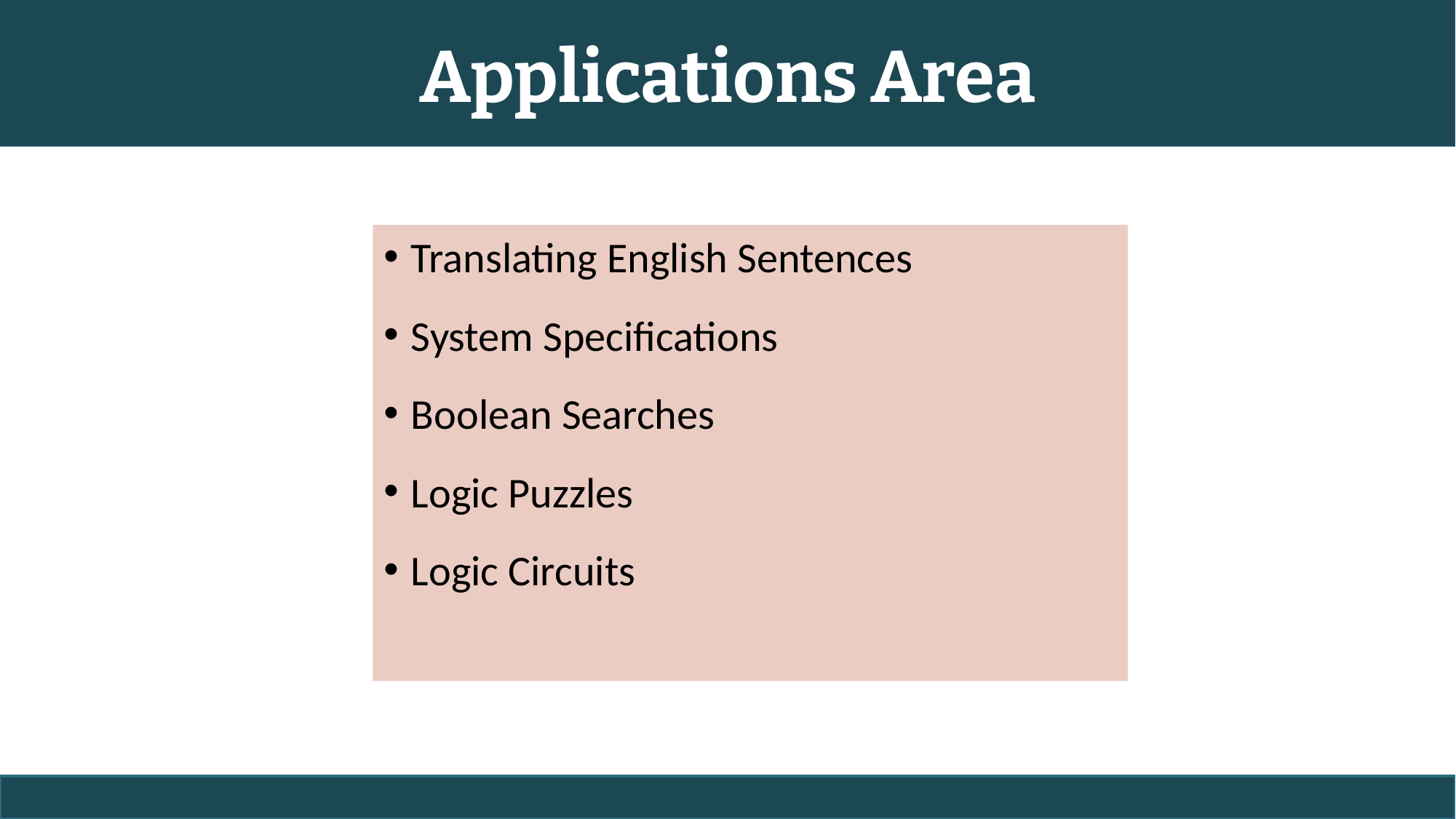

# Applications Area
Translating English Sentences
System Specifications
Boolean Searches
Logic Puzzles
Logic Circuits
77